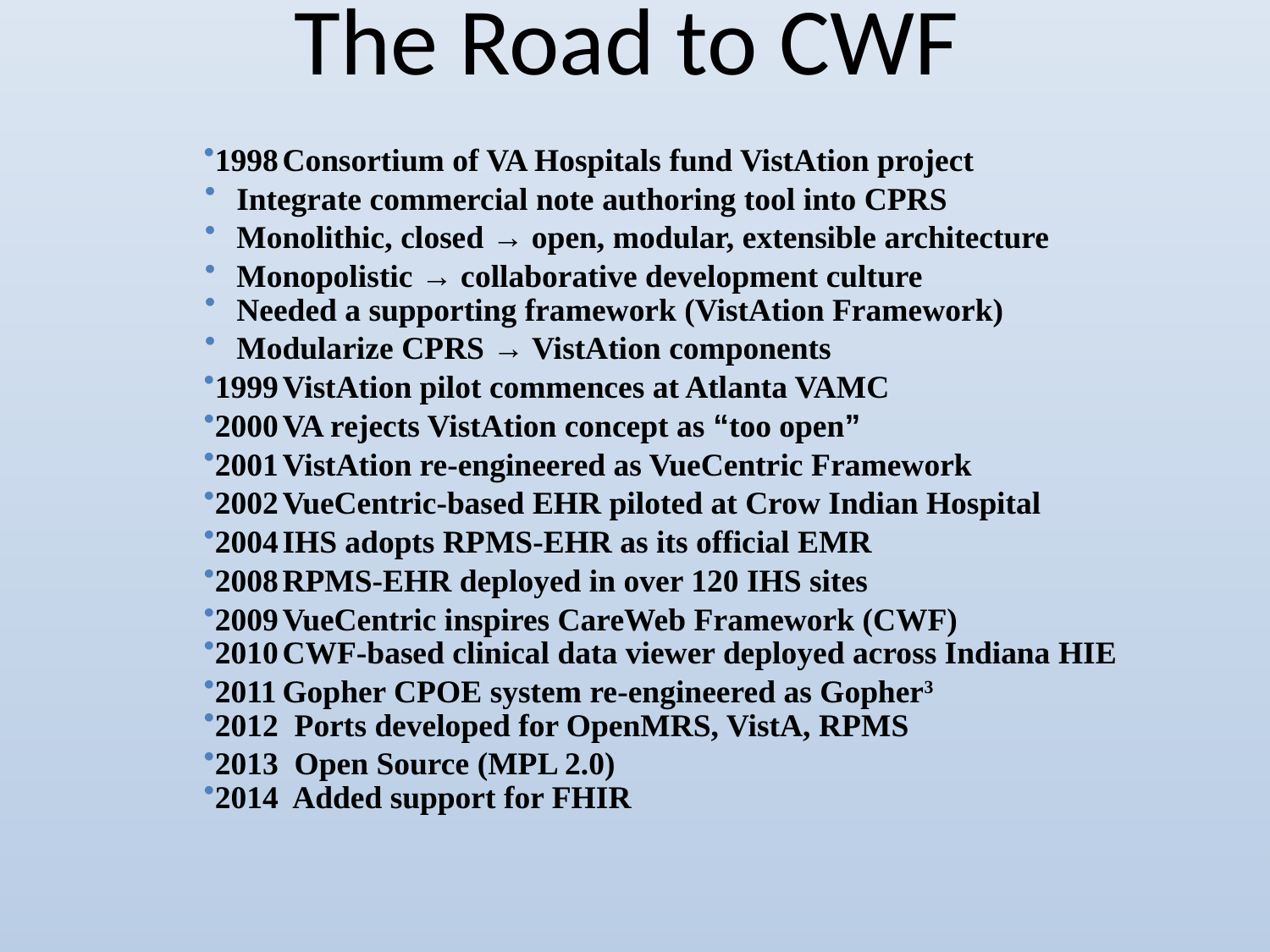

The Road to CWF
1998	Consortium of VA Hospitals fund VistAtion project
Integrate commercial note authoring tool into CPRS
Monolithic, closed → open, modular, extensible architecture
Monopolistic → collaborative development culture
Needed a supporting framework (VistAtion Framework)
Modularize CPRS → VistAtion components
1999	VistAtion pilot commences at Atlanta VAMC
2000	VA rejects VistAtion concept as “too open”
2001	VistAtion re-engineered as VueCentric Framework
2002	VueCentric-based EHR piloted at Crow Indian Hospital
2004	IHS adopts RPMS-EHR as its official EMR
2008	RPMS-EHR deployed in over 120 IHS sites
2009	VueCentric inspires CareWeb Framework (CWF)
2010	CWF-based clinical data viewer deployed across Indiana HIE
2011	Gopher CPOE system re-engineered as Gopher3
2012  Ports developed for OpenMRS, VistA, RPMS
2013  Open Source (MPL 2.0)
2014  Added support for FHIR